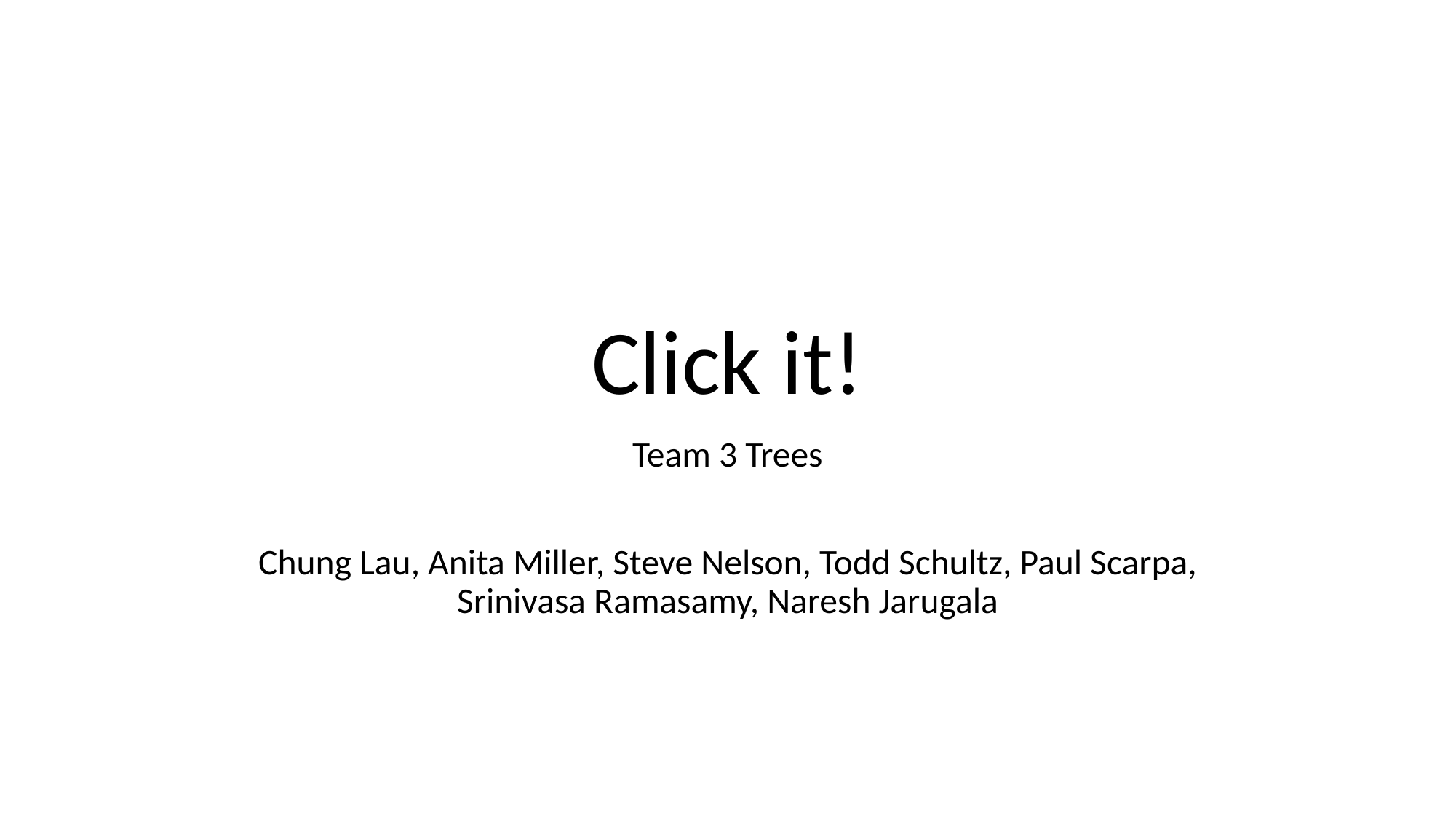

# Click it!
Team 3 Trees

Chung Lau, Anita Miller, Steve Nelson, Todd Schultz, Paul Scarpa, Srinivasa Ramasamy, Naresh Jarugala